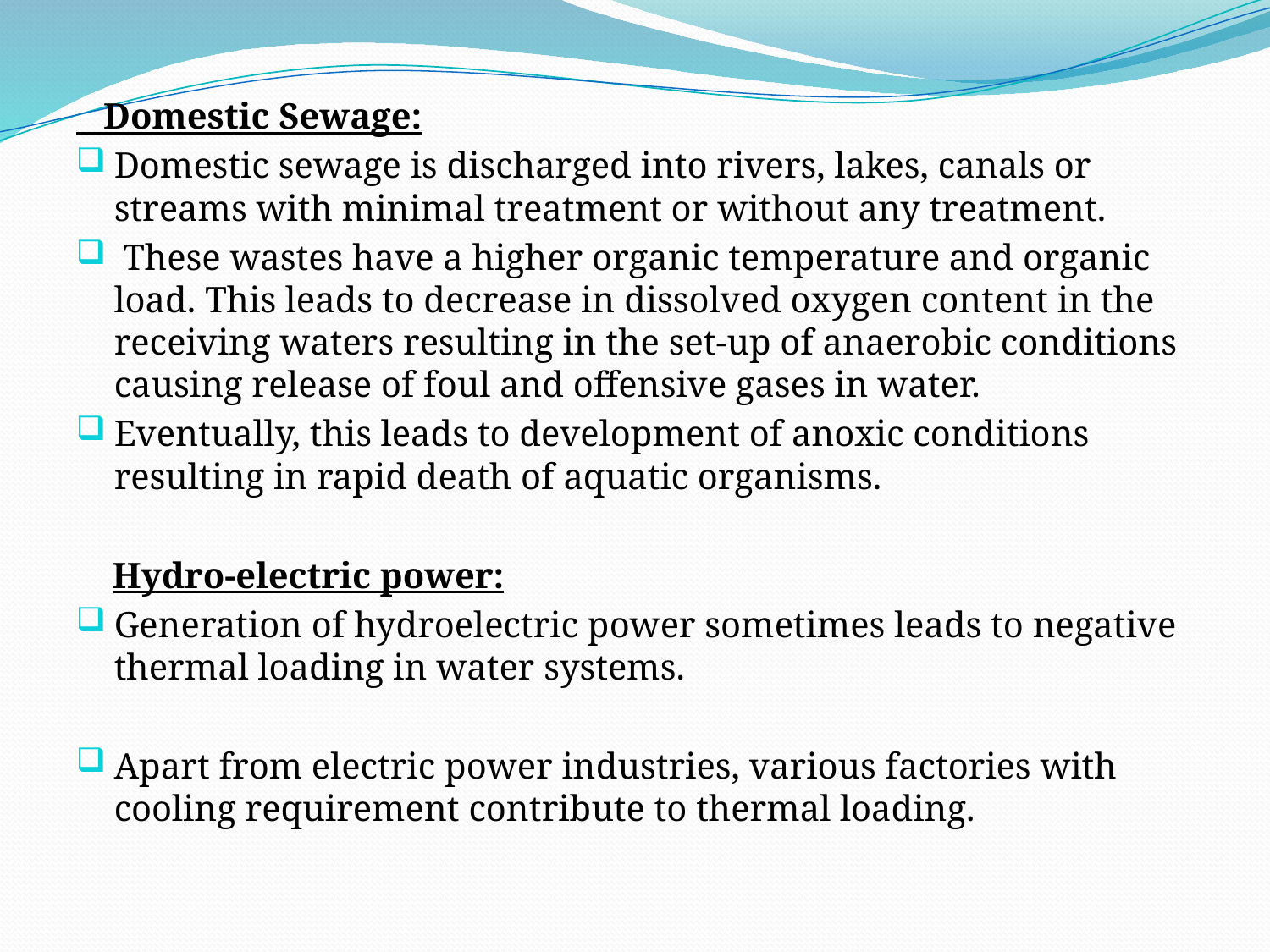

Domestic Sewage:
Domestic sewage is discharged into rivers, lakes, canals or streams with minimal treatment or without any treatment.
 These wastes have a higher organic temperature and organic load. This leads to decrease in dissolved oxygen content in the receiving waters resulting in the set-up of anaerobic conditions causing release of foul and offensive gases in water.
Eventually, this leads to development of anoxic conditions resulting in rapid death of aquatic organisms.

    Hydro-electric power:
Generation of hydroelectric power sometimes leads to negative thermal loading in water systems.

Apart from electric power industries, various factories with cooling requirement contribute to thermal loading.